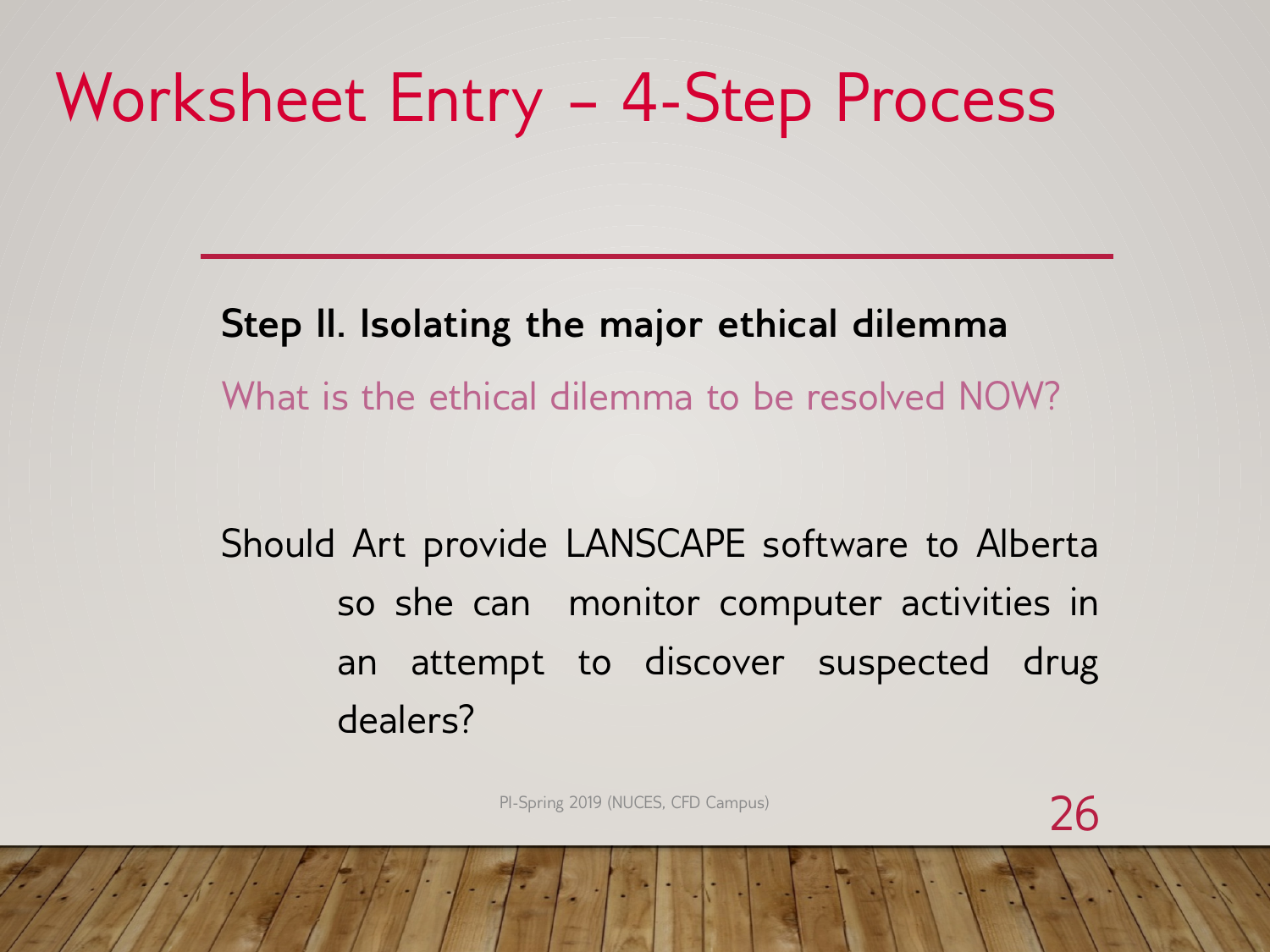

Worksheet Entry – 4-Step Process
Step II. Isolating the major ethical dilemma
What is the ethical dilemma to be resolved NOW?

Should Art provide LANSCAPE software to Alberta so she can  monitor computer activities in an attempt to discover suspected drug dealers?
26
PI-Spring 2019 (NUCES, CFD Campus)